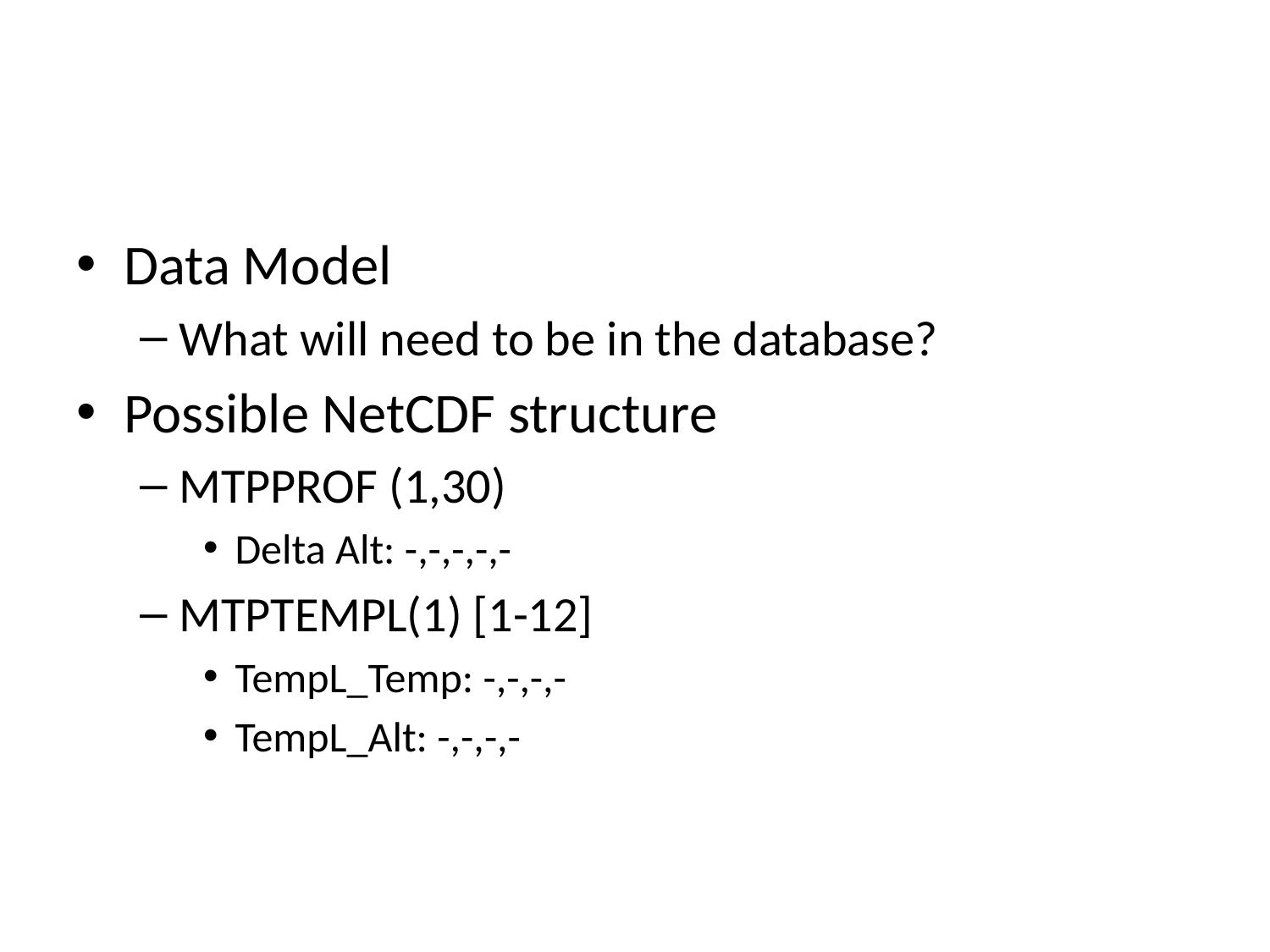

#
Data Model
What will need to be in the database?
Possible NetCDF structure
MTPPROF (1,30)
Delta Alt: -,-,-,-,-
MTPTEMPL(1) [1-12]
TempL_Temp: -,-,-,-
TempL_Alt: -,-,-,-